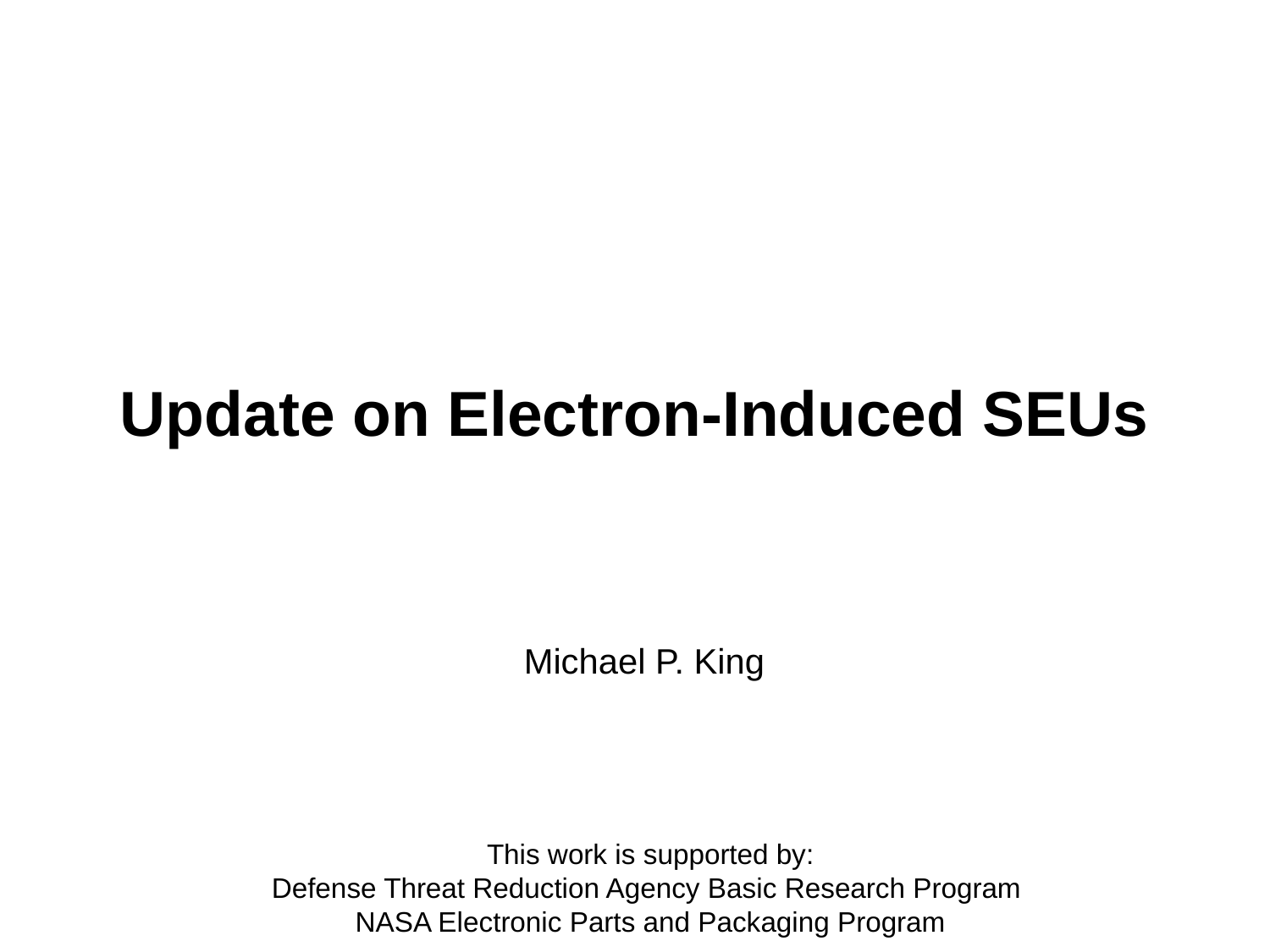

# Update on Electron-Induced SEUs
Michael P. King
This work is supported by:
Defense Threat Reduction Agency Basic Research Program
NASA Electronic Parts and Packaging Program